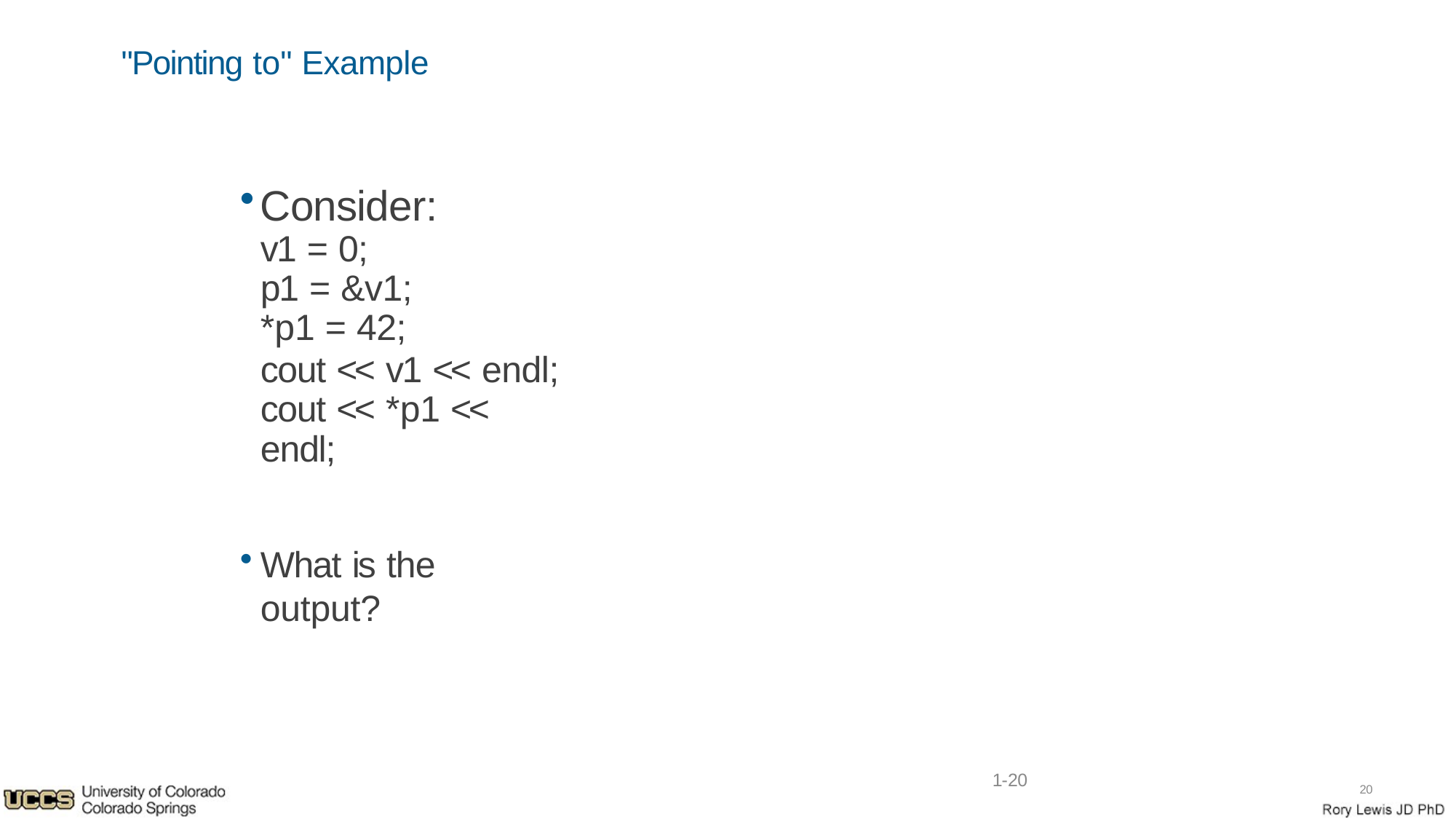

"Pointing to" Example

Consider:
v1 = 0;
p1 = &v1;
*p1 = 42;
cout << v1 << endl; cout << *p1 << endl;

What is the output?
1-20
20